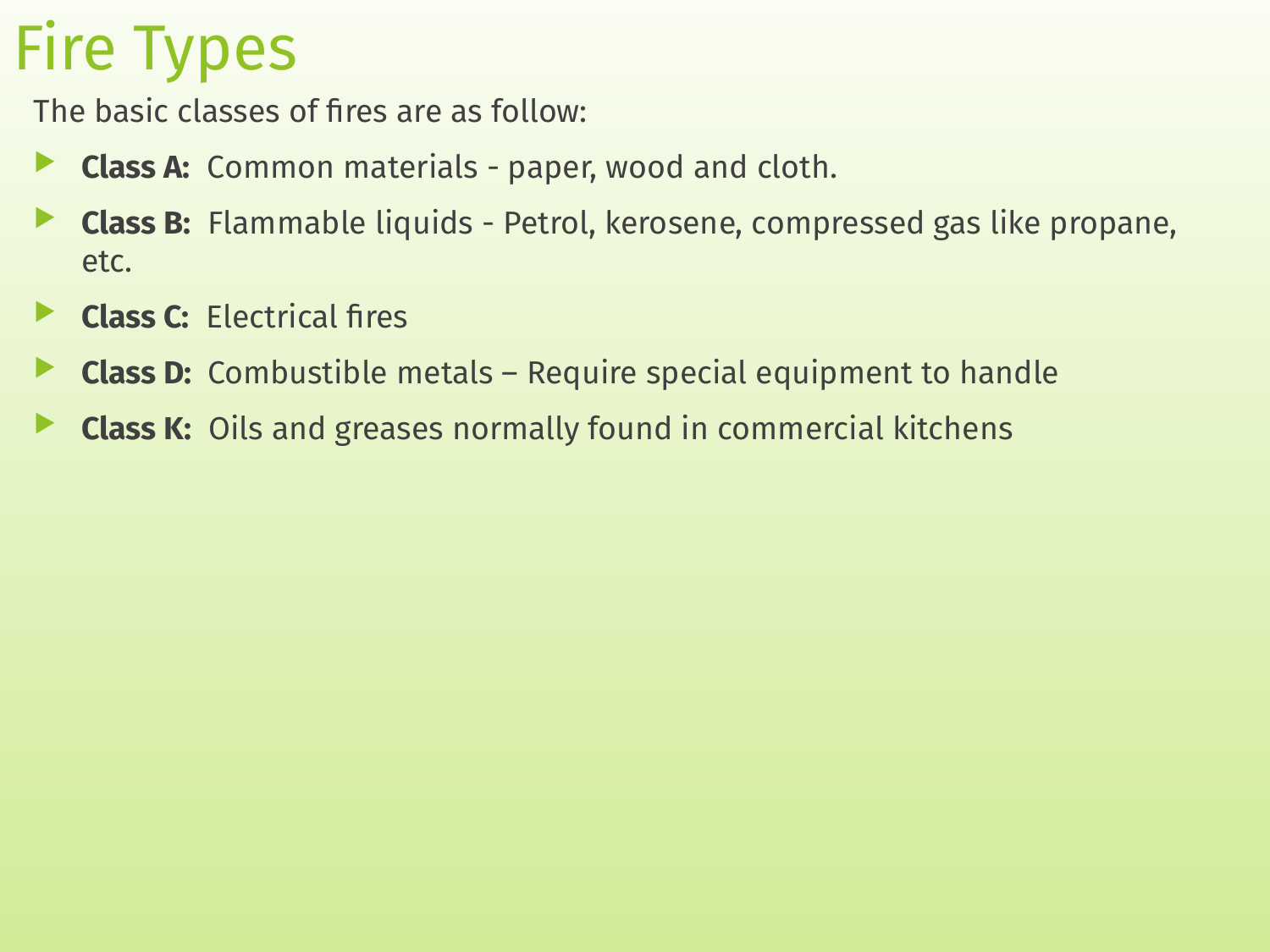

# Fire Types
The basic classes of fires are as follow:
Class A:  Common materials - paper, wood and cloth.
Class B:  Flammable liquids - Petrol, kerosene, compressed gas like propane, etc.
Class C:  Electrical fires
Class D:  Combustible metals – Require special equipment to handle
Class K:  Oils and greases normally found in commercial kitchens
5